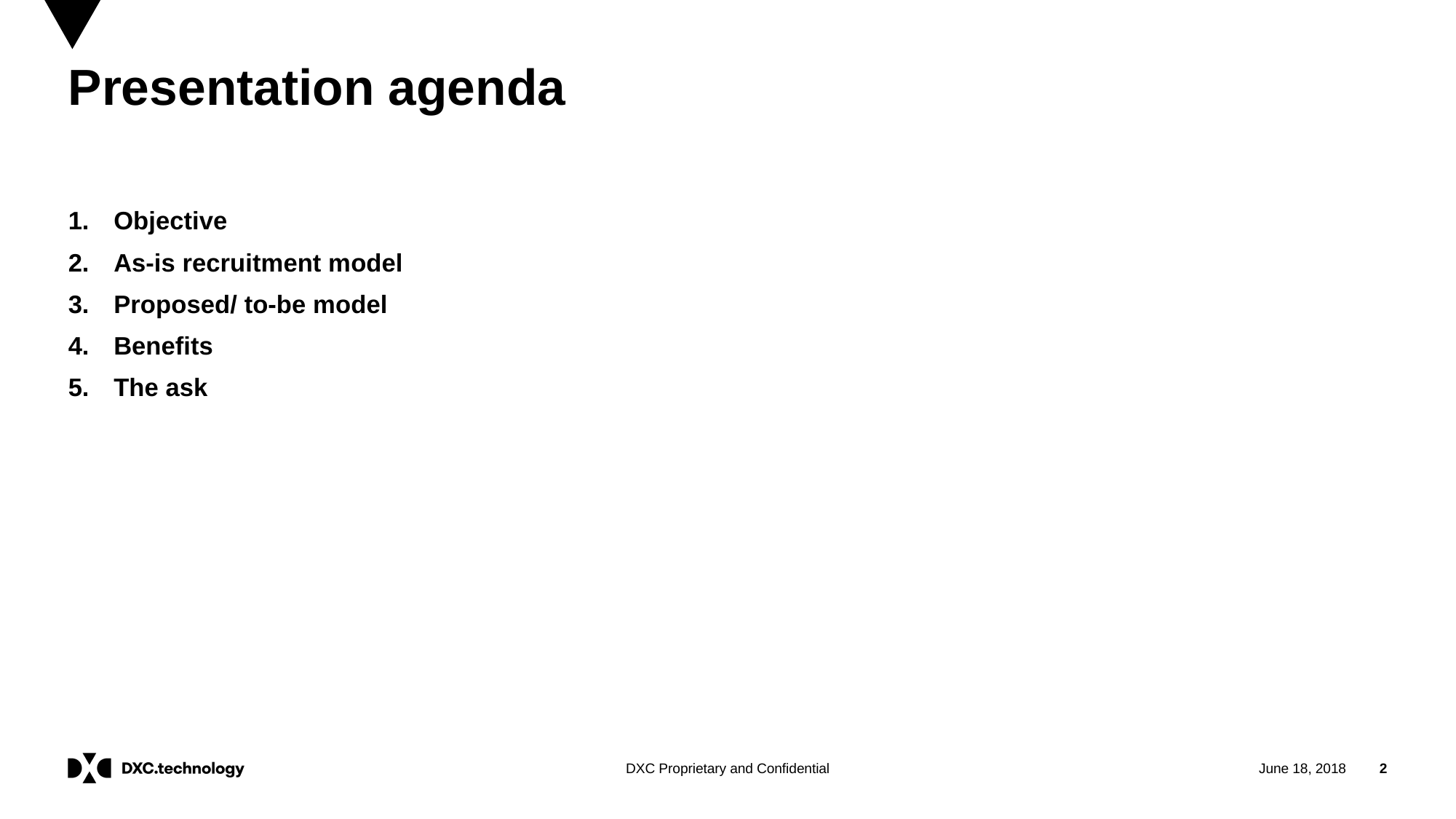

# Presentation agenda
Objective
As-is recruitment model
Proposed/ to-be model
Benefits
The ask